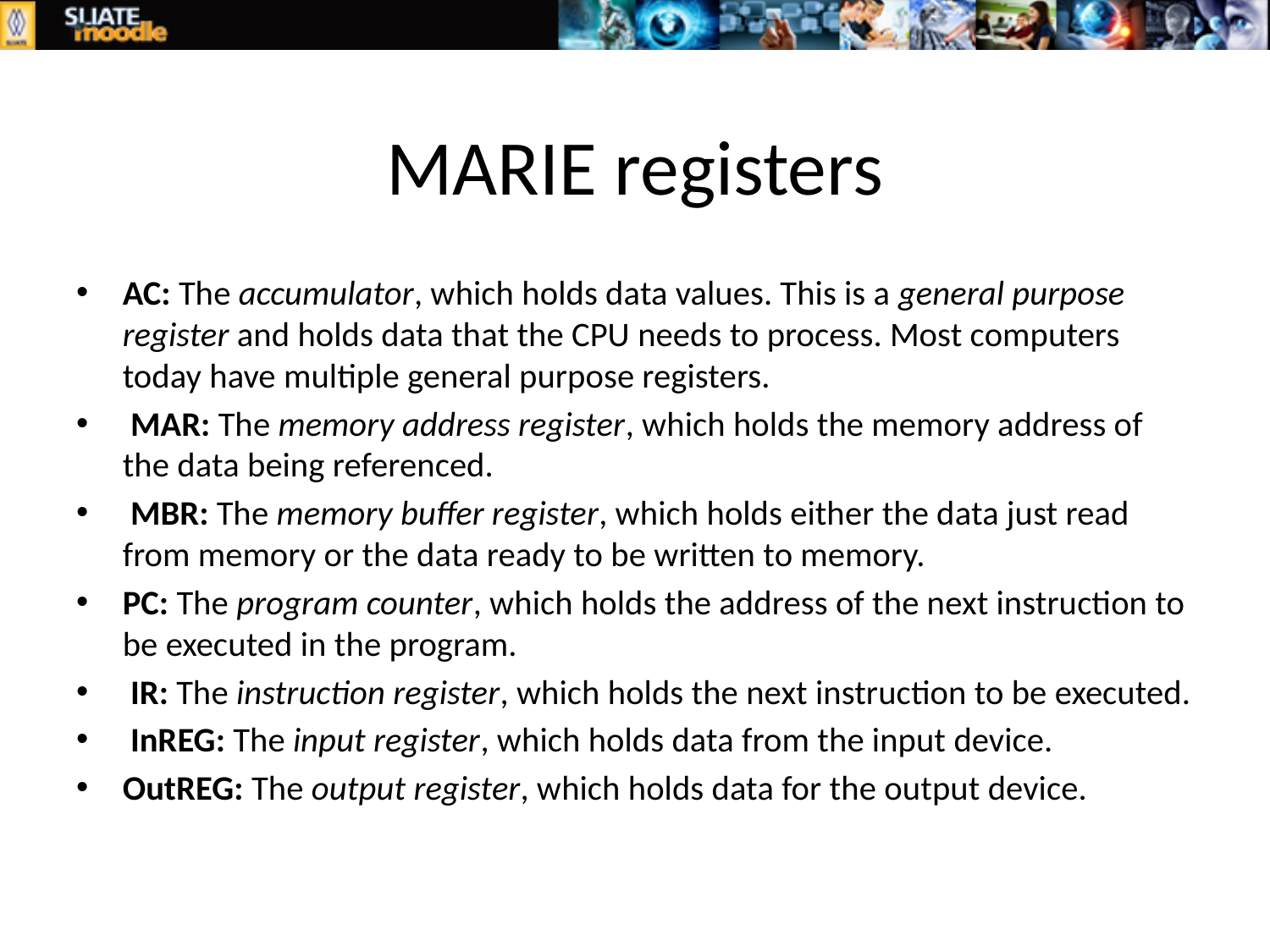

# MARIE registers
AC: The accumulator, which holds data values. This is a general purpose register and holds data that the CPU needs to process. Most computers today have multiple general purpose registers.
 MAR: The memory address register, which holds the memory address of the data being referenced.
 MBR: The memory buffer register, which holds either the data just read from memory or the data ready to be written to memory.
PC: The program counter, which holds the address of the next instruction to be executed in the program.
 IR: The instruction register, which holds the next instruction to be executed.
 InREG: The input register, which holds data from the input device.
OutREG: The output register, which holds data for the output device.